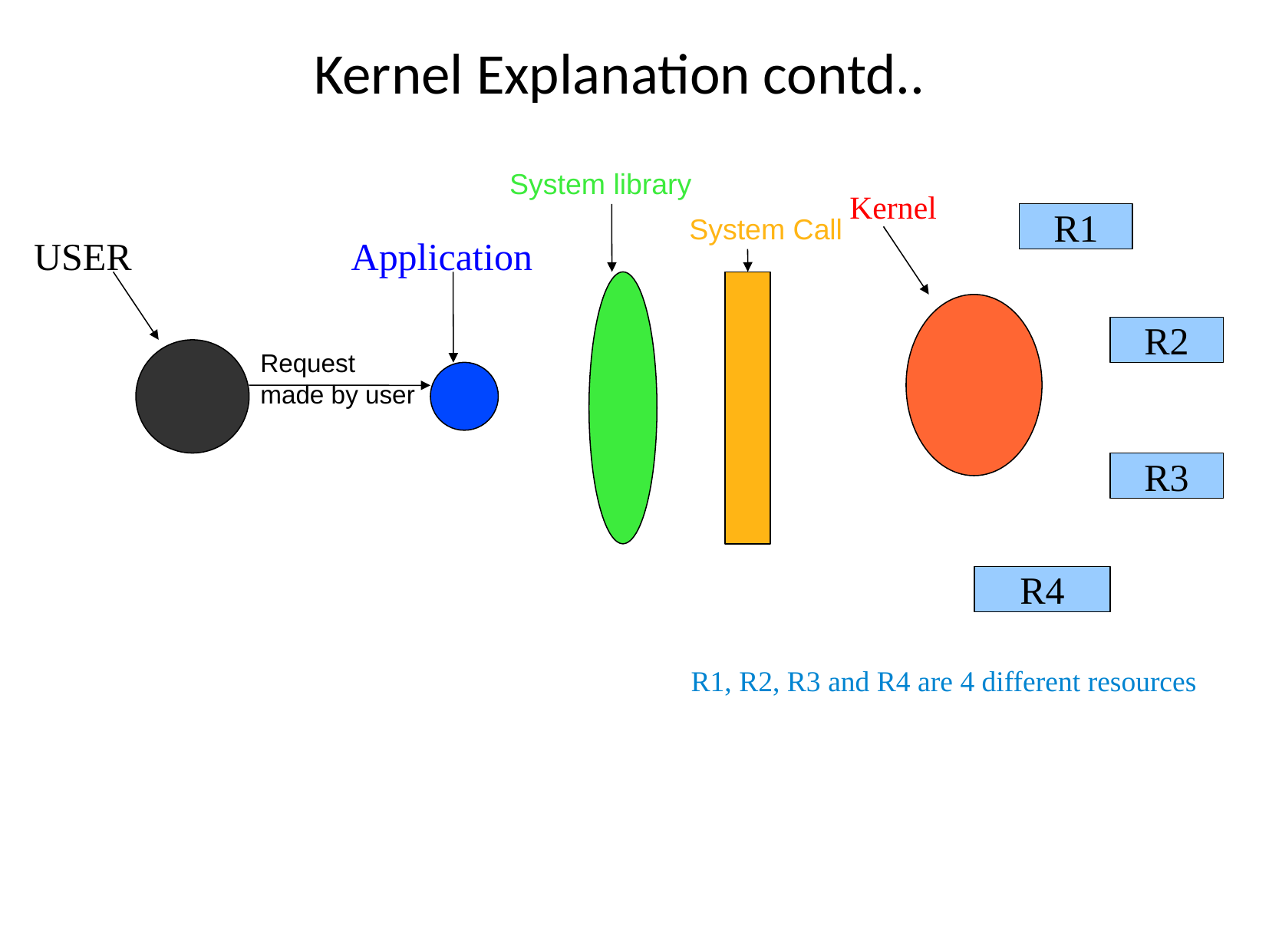

# Kernel Explanation contd..
System library
Kernel
R1

System Call
USER
Application

R2

Request
made by user

R3
R4
R1, R2, R3 and R4 are 4 different resources